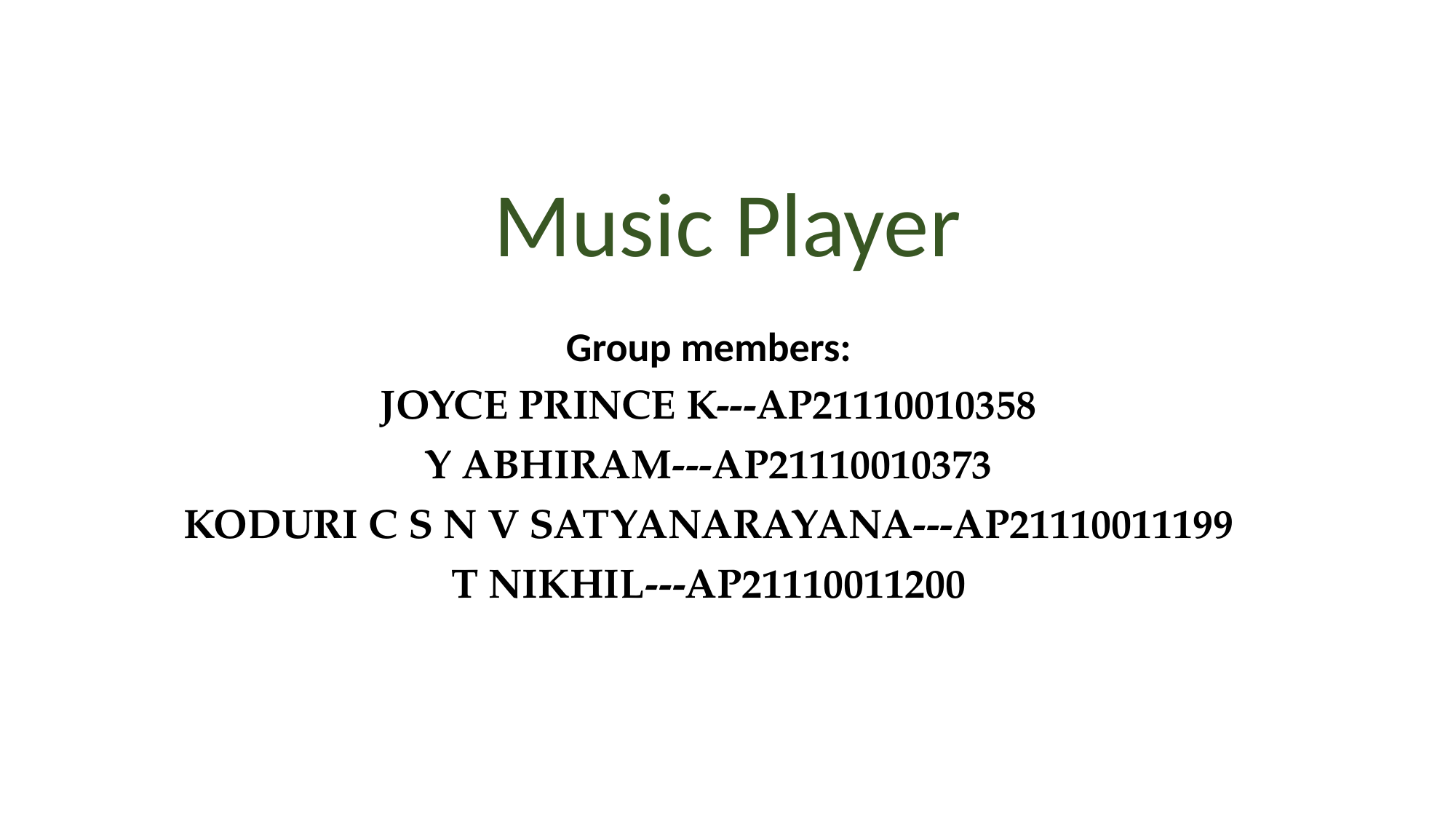

# Music Player
Group members:
JOYCE PRINCE K---AP21110010358
Y ABHIRAM---AP21110010373
KODURI C S N V SATYANARAYANA---AP21110011199
T NIKHIL---AP21110011200